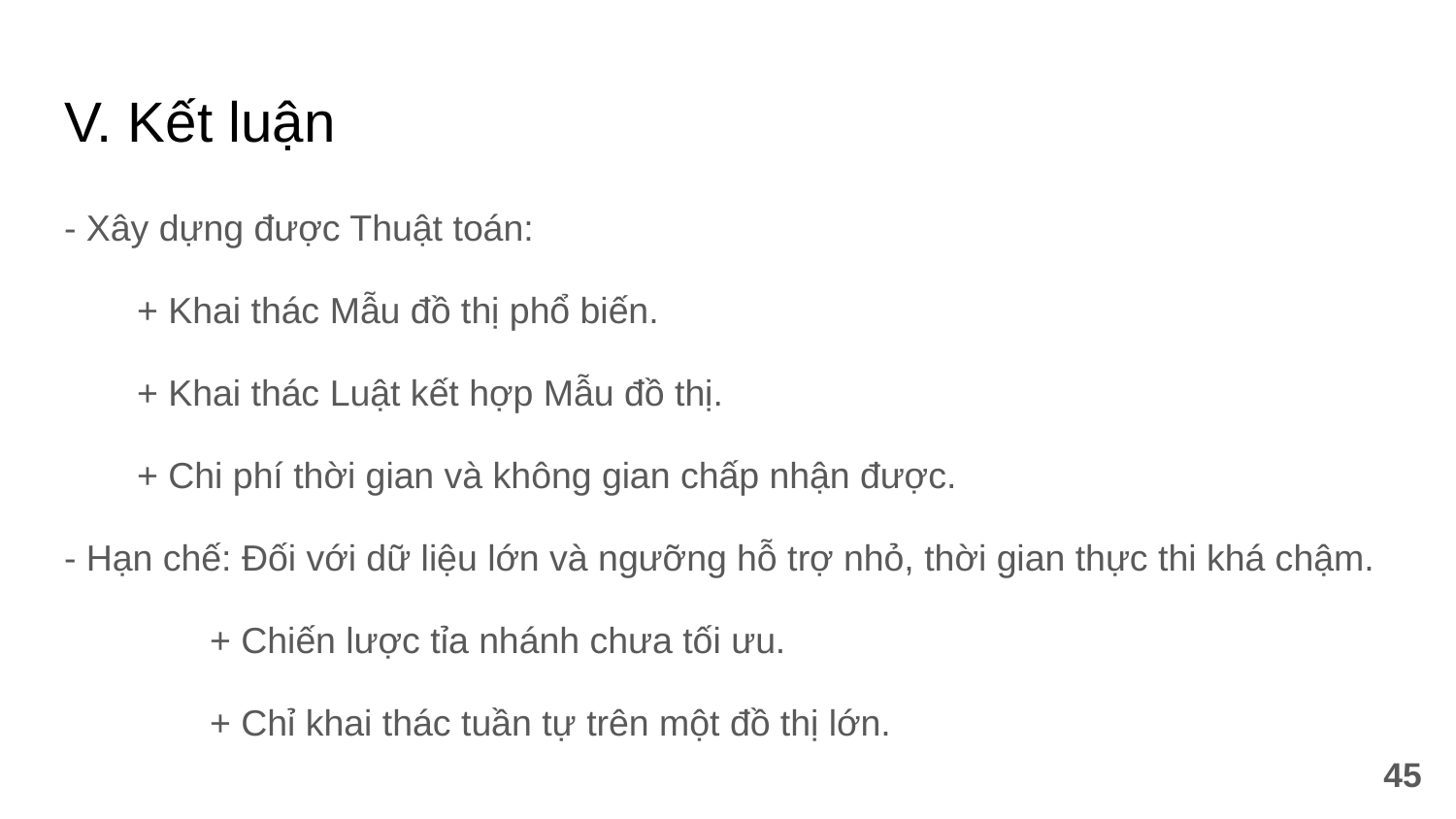

# V. Kết luận
- Xây dựng được Thuật toán:
+ Khai thác Mẫu đồ thị phổ biến.
+ Khai thác Luật kết hợp Mẫu đồ thị.
+ Chi phí thời gian và không gian chấp nhận được.
- Hạn chế: Đối với dữ liệu lớn và ngưỡng hỗ trợ nhỏ, thời gian thực thi khá chậm.
	+ Chiến lược tỉa nhánh chưa tối ưu.
	+ Chỉ khai thác tuần tự trên một đồ thị lớn.
45